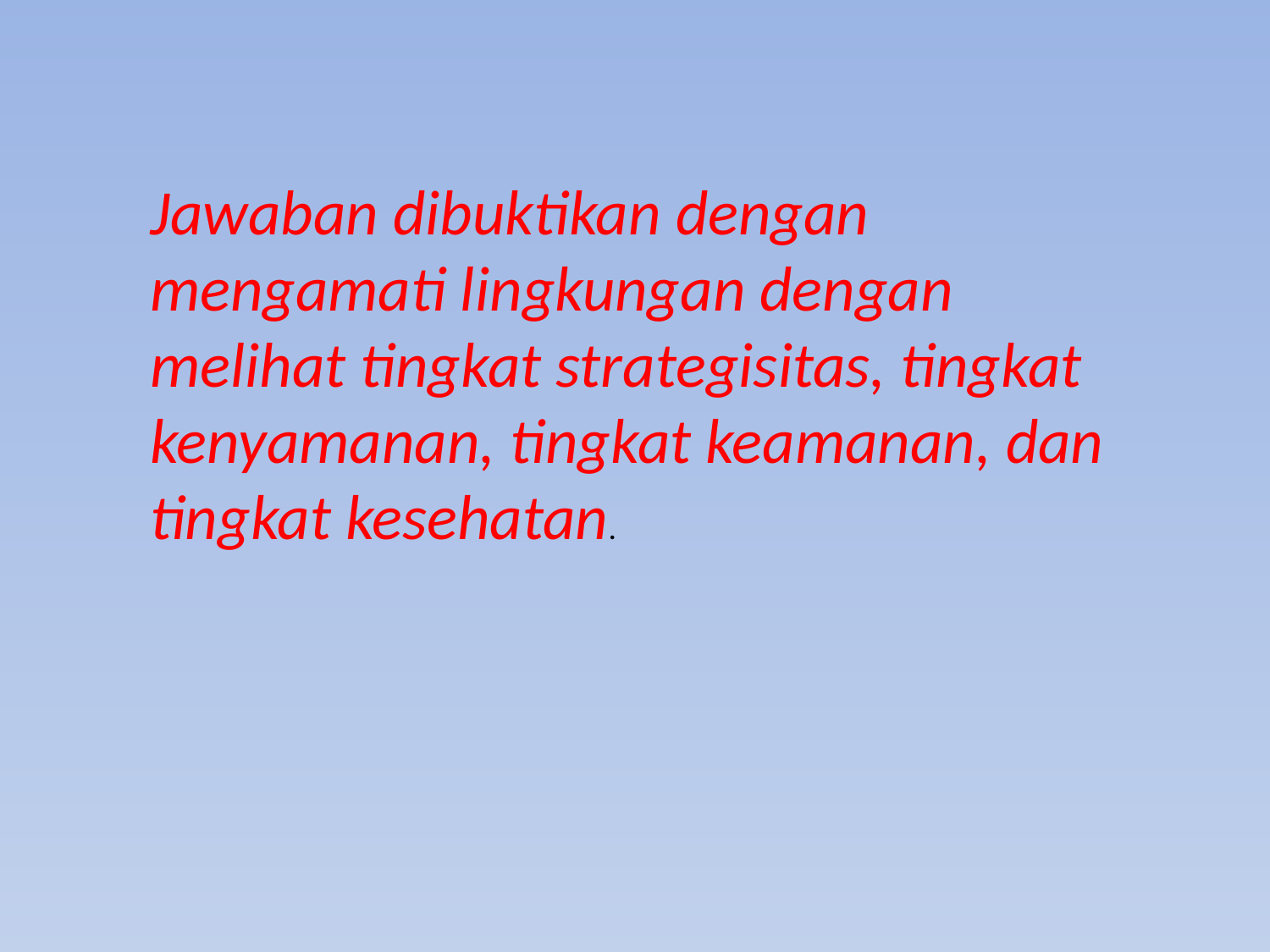

Jawaban dibuktikan dengan mengamati lingkungan dengan melihat tingkat strategisitas, tingkat kenyamanan, tingkat keamanan, dan tingkat kesehatan.